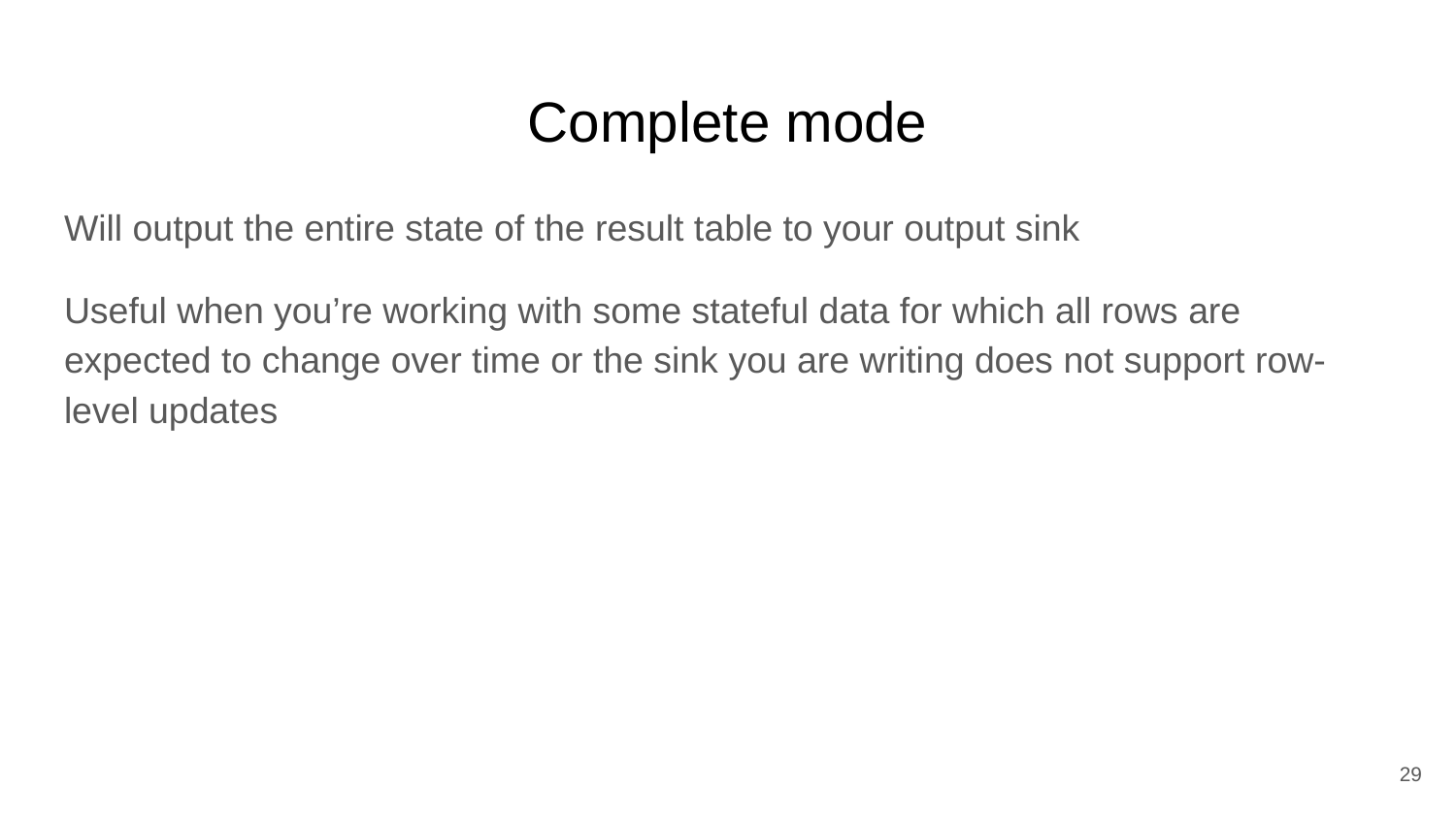

# Complete mode
Will output the entire state of the result table to your output sink
Useful when you’re working with some stateful data for which all rows are expected to change over time or the sink you are writing does not support row-level updates
29